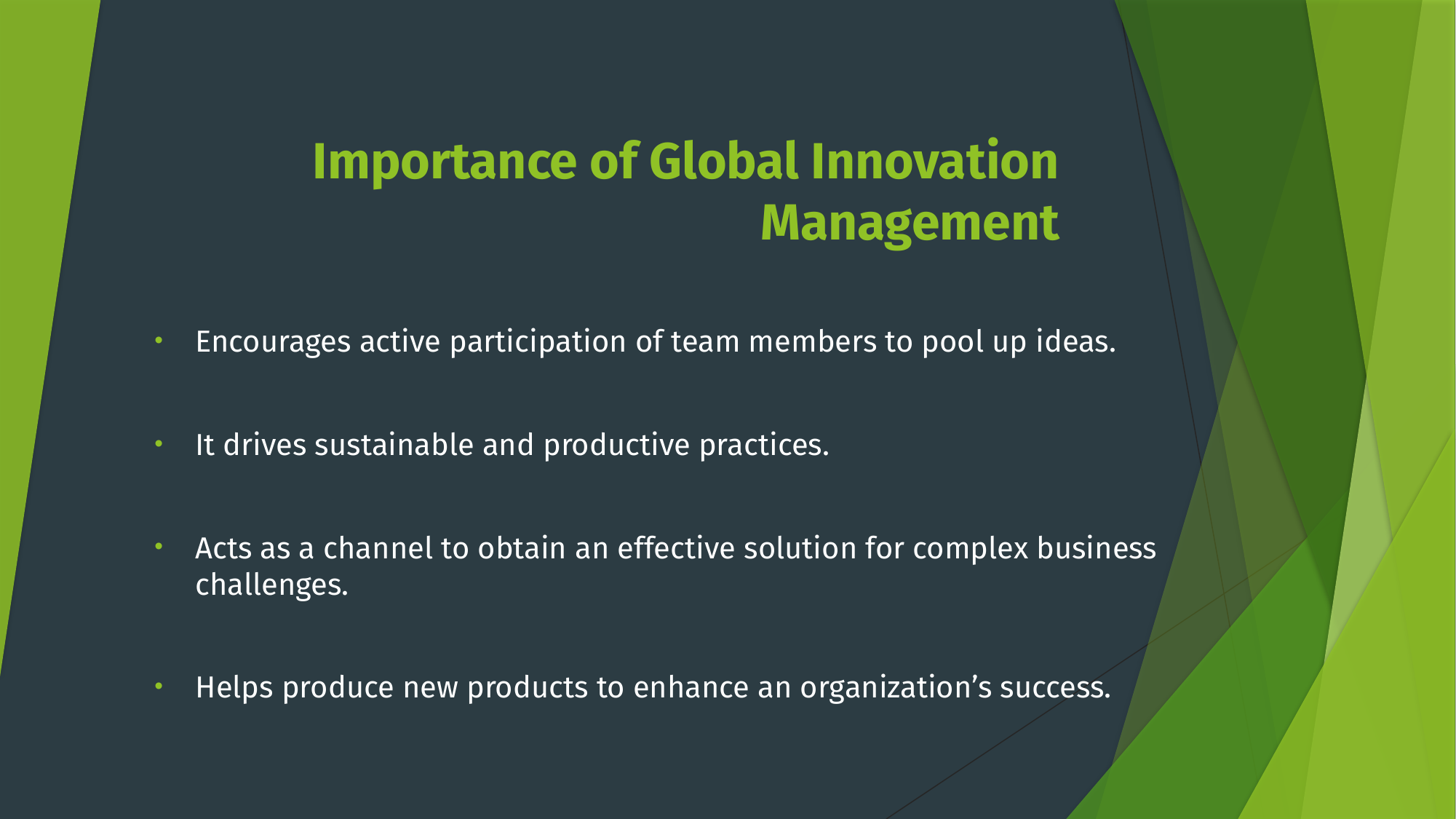

# Importance of Global Innovation Management
Encourages active participation of team members to pool up ideas.

It drives sustainable and productive practices.

Acts as a channel to obtain an effective solution for complex business challenges.

Helps produce new products to enhance an organization’s success.